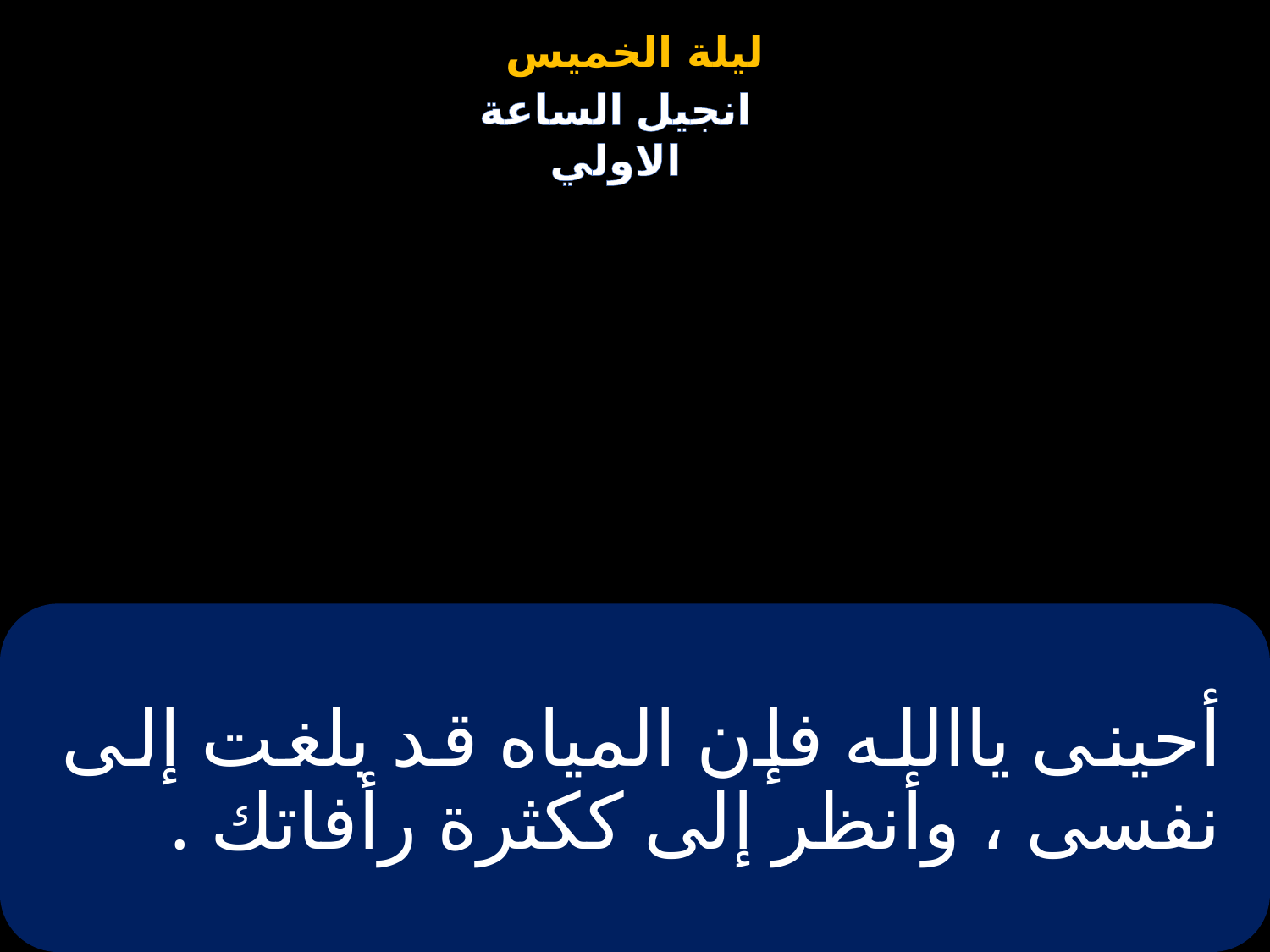

# أحينى ياالله فإن المياه قد بلغت إلى نفسى ، وأنظر إلى ككثرة رأفاتك .